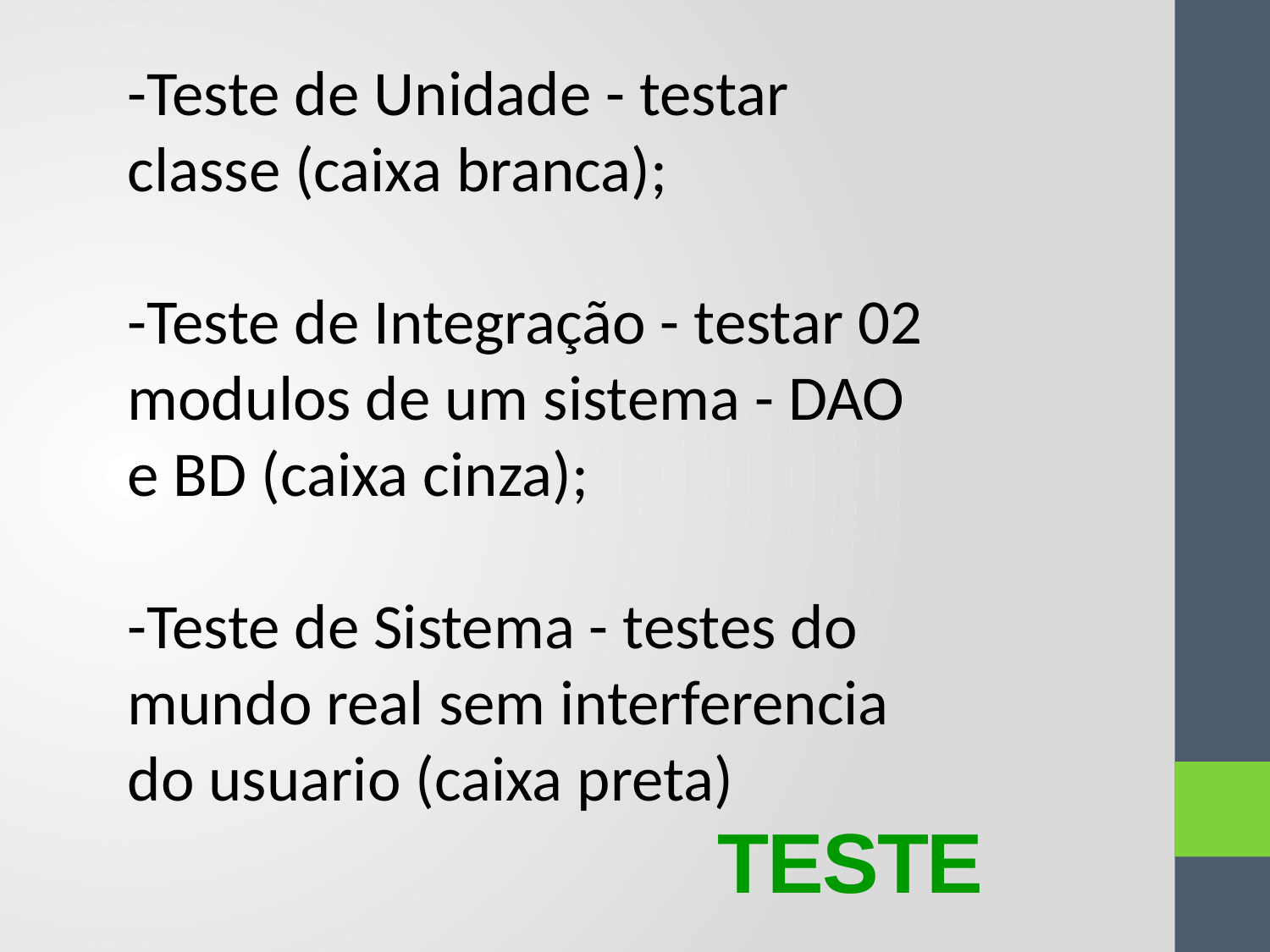

# TESTE
-Teste de Unidade - testar classe (caixa branca);

-Teste de Integração - testar 02 modulos de um sistema - DAO e BD (caixa cinza);

-Teste de Sistema - testes do mundo real sem interferencia do usuario (caixa preta)